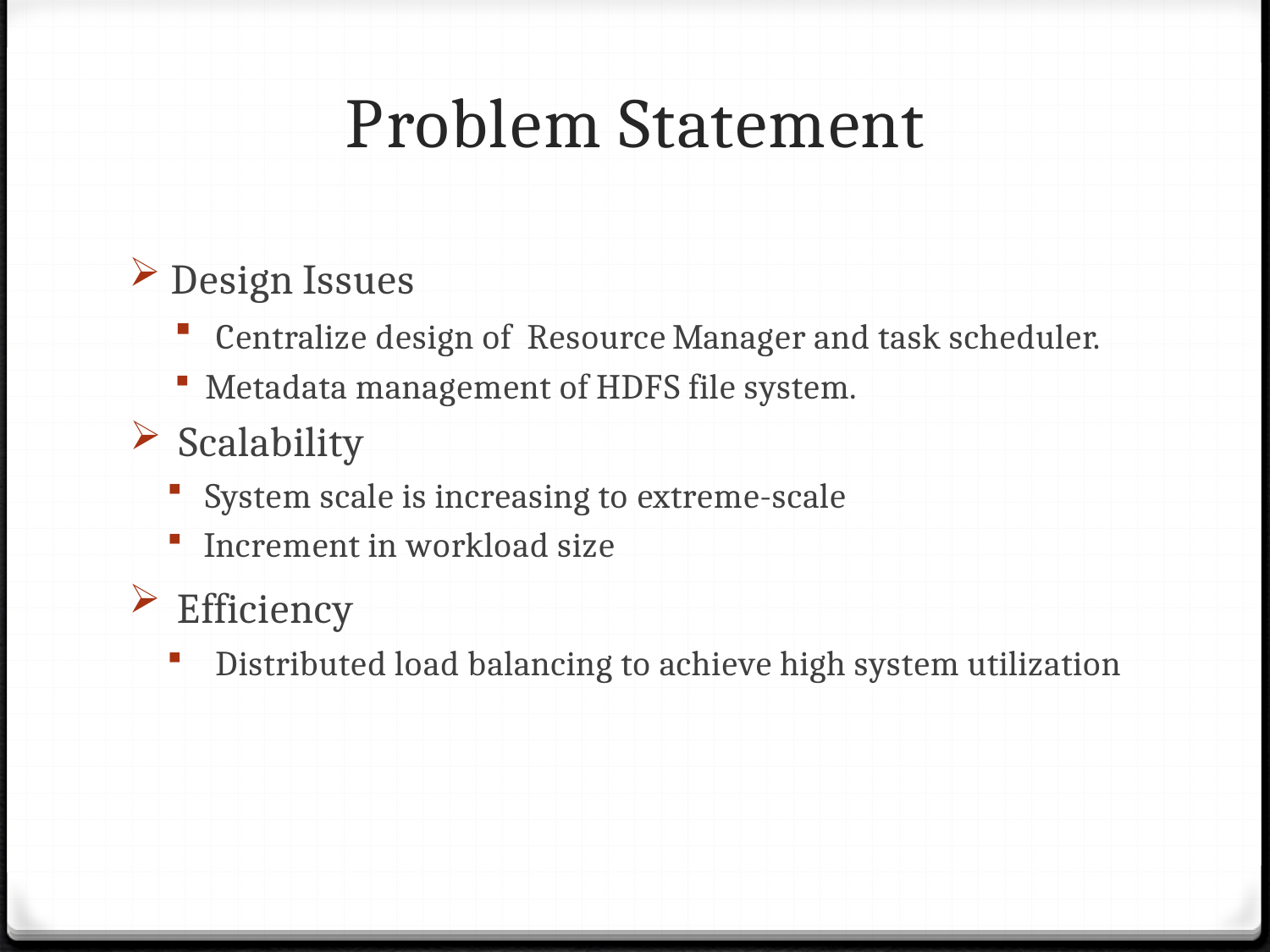

# Problem Statement
 Design Issues
 Centralize design of  Resource Manager and task scheduler.
Metadata management of HDFS file system.
Scalability
System scale is increasing to extreme-scale
Increment in workload size
Efficiency
Distributed load balancing to achieve high system utilization